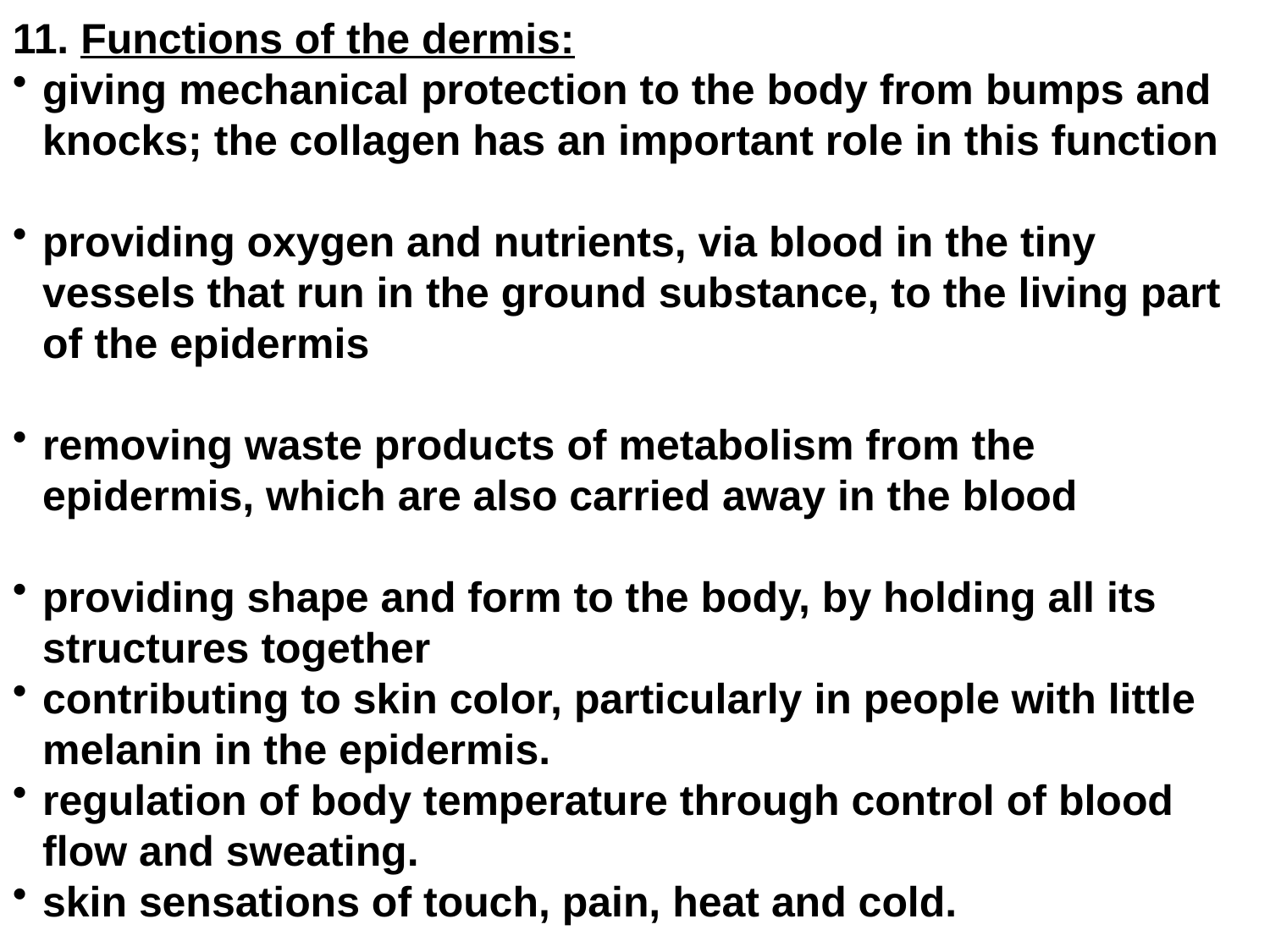

11. Functions of the dermis:
giving mechanical protection to the body from bumps and knocks; the collagen has an important role in this function

providing oxygen and nutrients, via blood in the tiny vessels that run in the ground substance, to the living part of the epidermis

removing waste products of metabolism from the epidermis, which are also carried away in the blood

providing shape and form to the body, by holding all its structures together
contributing to skin color, particularly in people with little melanin in the epidermis.
regulation of body temperature through control of blood flow and sweating.
skin sensations of touch, pain, heat and cold.